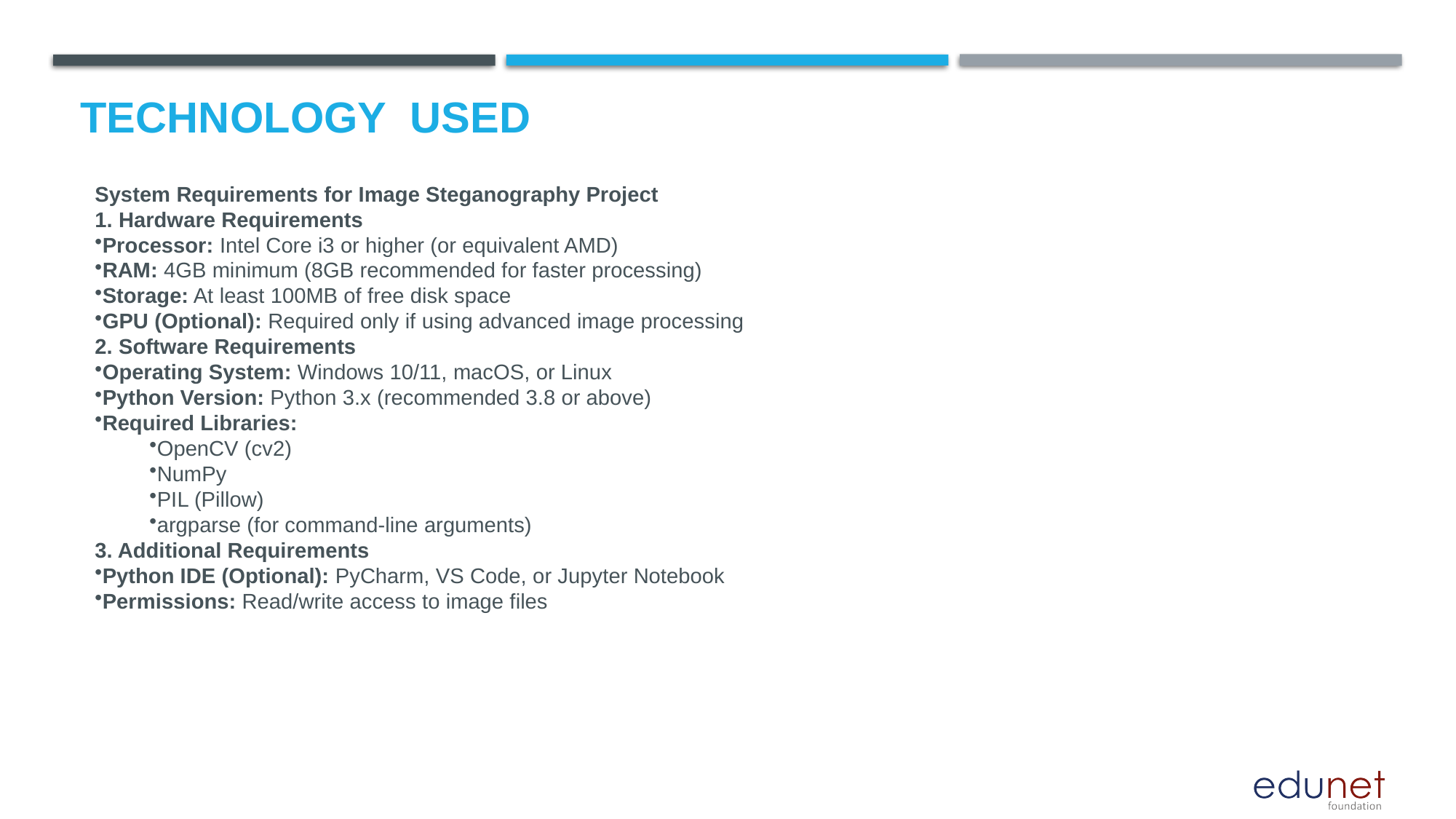

# Technology  used
System Requirements for Image Steganography Project
1. Hardware Requirements
Processor: Intel Core i3 or higher (or equivalent AMD)
RAM: 4GB minimum (8GB recommended for faster processing)
Storage: At least 100MB of free disk space
GPU (Optional): Required only if using advanced image processing
2. Software Requirements
Operating System: Windows 10/11, macOS, or Linux
Python Version: Python 3.x (recommended 3.8 or above)
Required Libraries:
OpenCV (cv2)
NumPy
PIL (Pillow)
argparse (for command-line arguments)
3. Additional Requirements
Python IDE (Optional): PyCharm, VS Code, or Jupyter Notebook
Permissions: Read/write access to image files